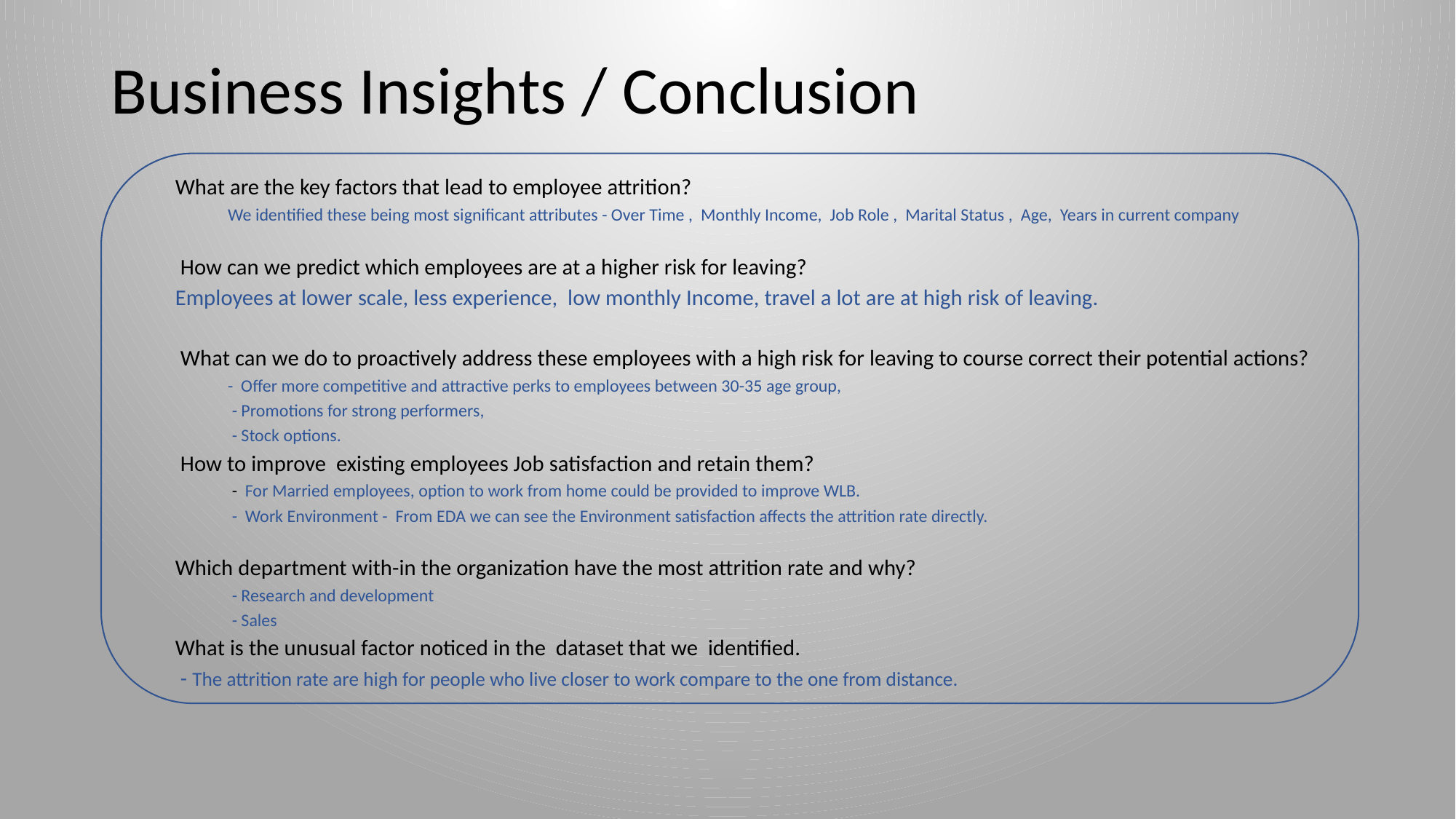

# Business Insights / Conclusion

What are the key factors that lead to employee attrition?
We identified these being most significant attributes - Over Time ,  Monthly Income,  Job Role ,  Marital Status ,  Age,  Years in current company

 How can we predict which employees are at a higher risk for leaving?
	Employees at lower scale, less experience,  low monthly Income, travel a lot are at high risk of leaving.

 What can we do to proactively address these employees with a high risk for leaving to course correct their potential actions?
-  Offer more competitive and attractive perks to employees between 30-35 age group,
 - Promotions for strong performers,
 - Stock options.
 How to improve  existing employees Job satisfaction and retain them?
 -  For Married employees, option to work from home could be provided to improve WLB.
 -  Work Environment -  From EDA we can see the Environment satisfaction affects the attrition rate directly.
Which department with-in the organization have the most attrition rate and why?
 - Research and development
 - Sales
What is the unusual factor noticed in the  dataset that we  identified.
	 - The attrition rate are high for people who live closer to work compare to the one from distance.